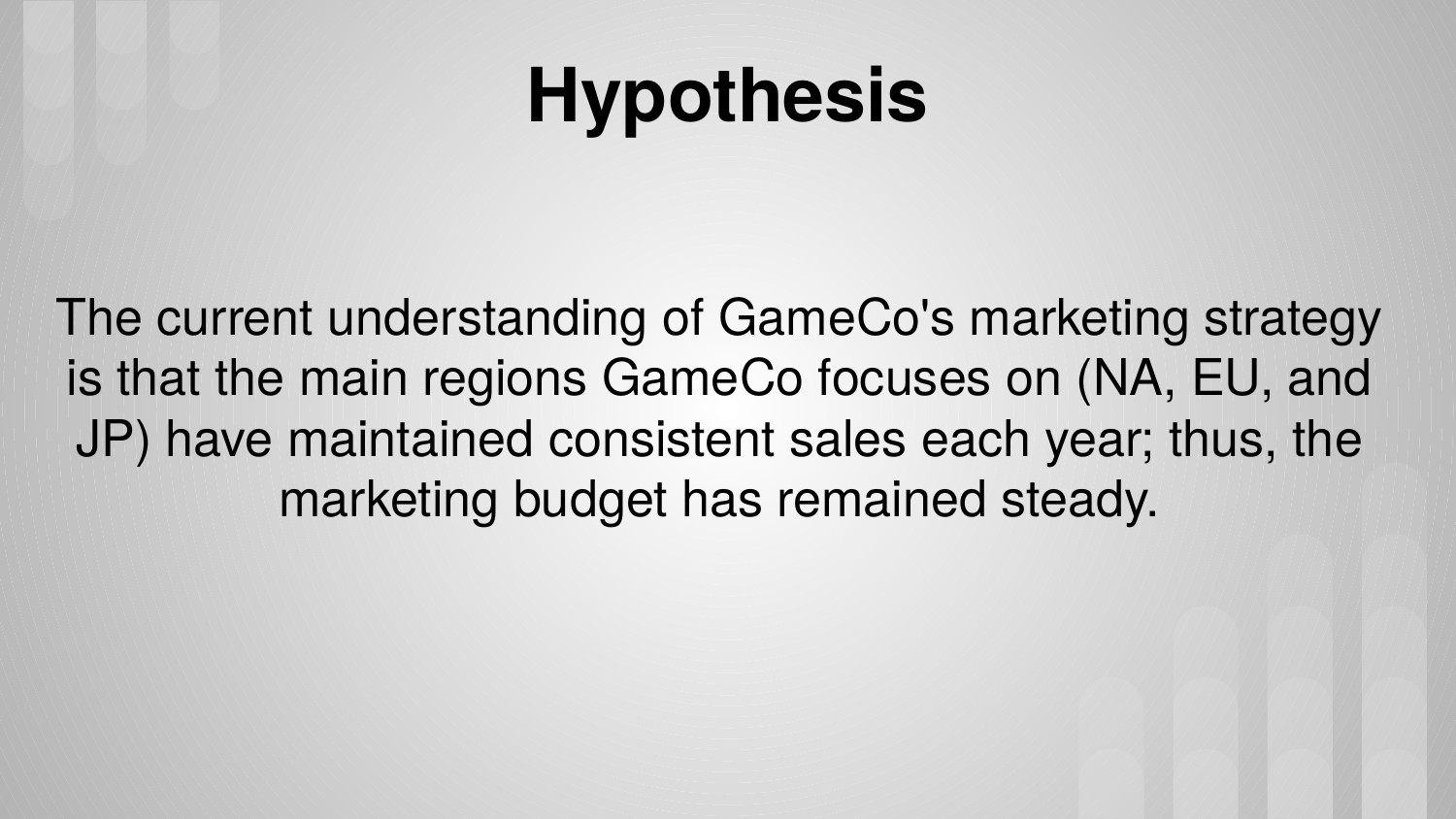

Hypothesis
The current understanding of GameCo's marketing strategy is that the main regions GameCo focuses on (NA, EU, and JP) have maintained consistent sales each year; thus, the marketing budget has remained steady.